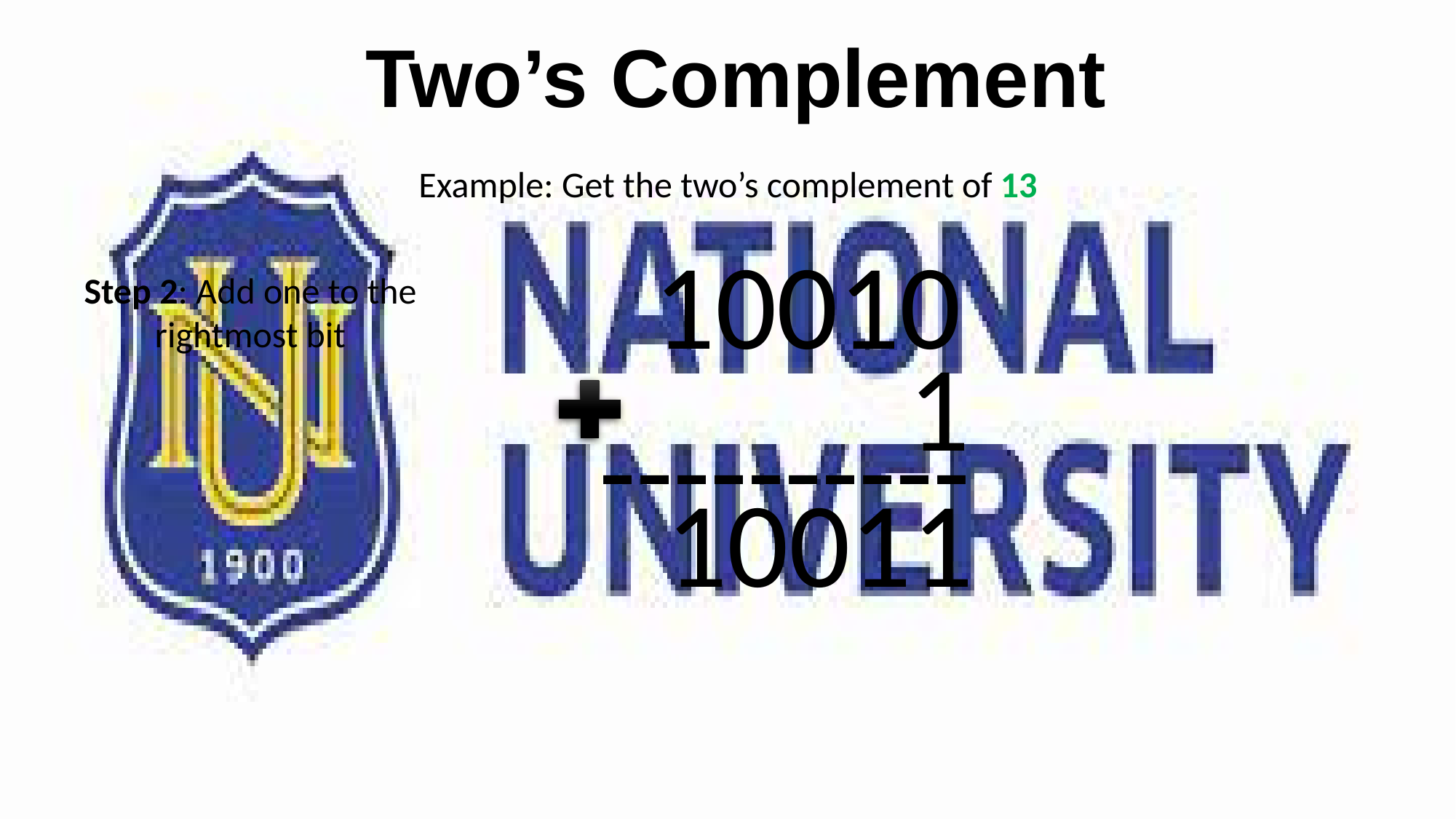

# Two’s Complement
Example: Get the two’s complement of 13
10010
Step 2: Add one to the rightmost bit
1

----------
10011